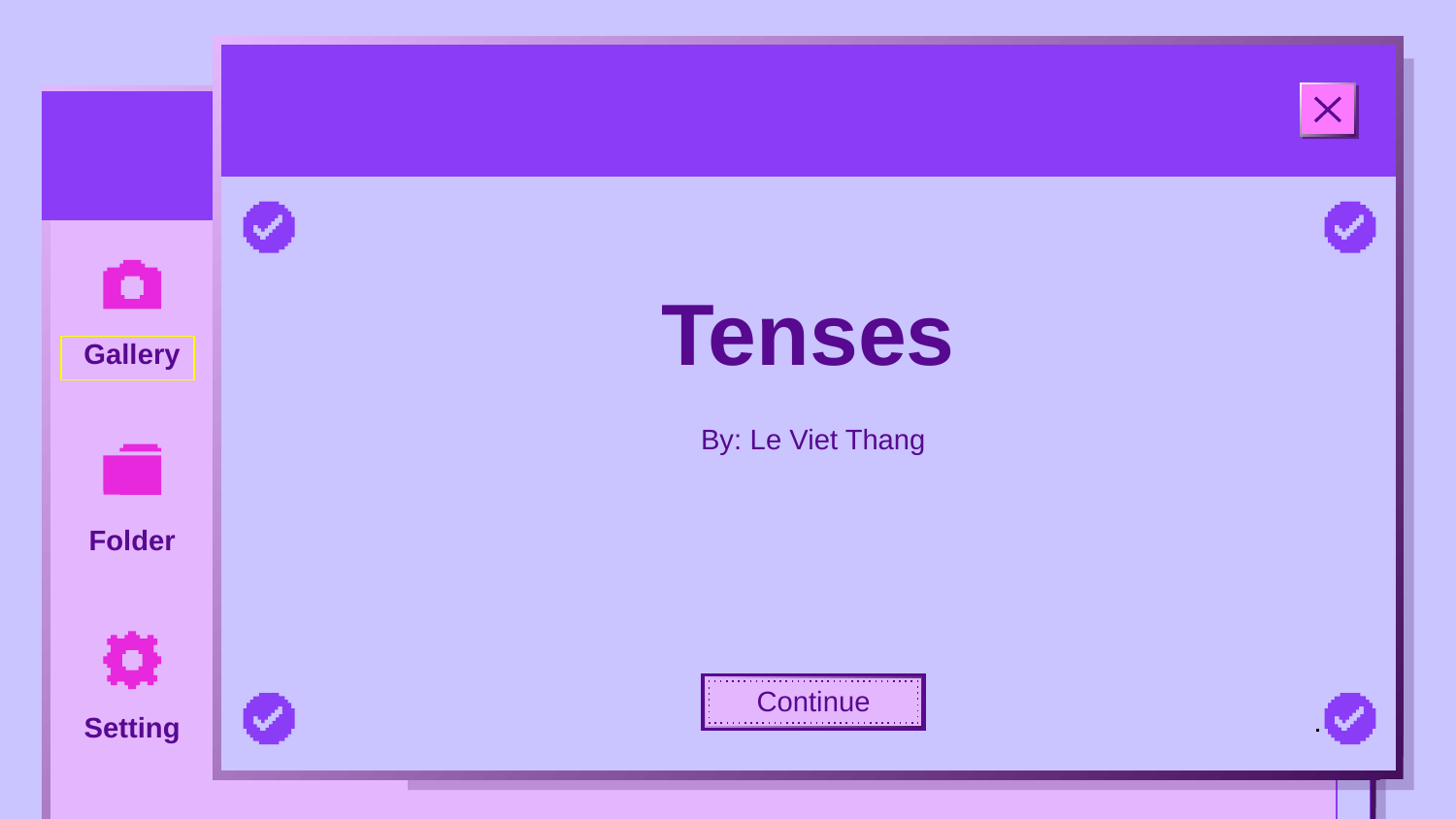

# Tenses

By: Le Viet Thang
Continue